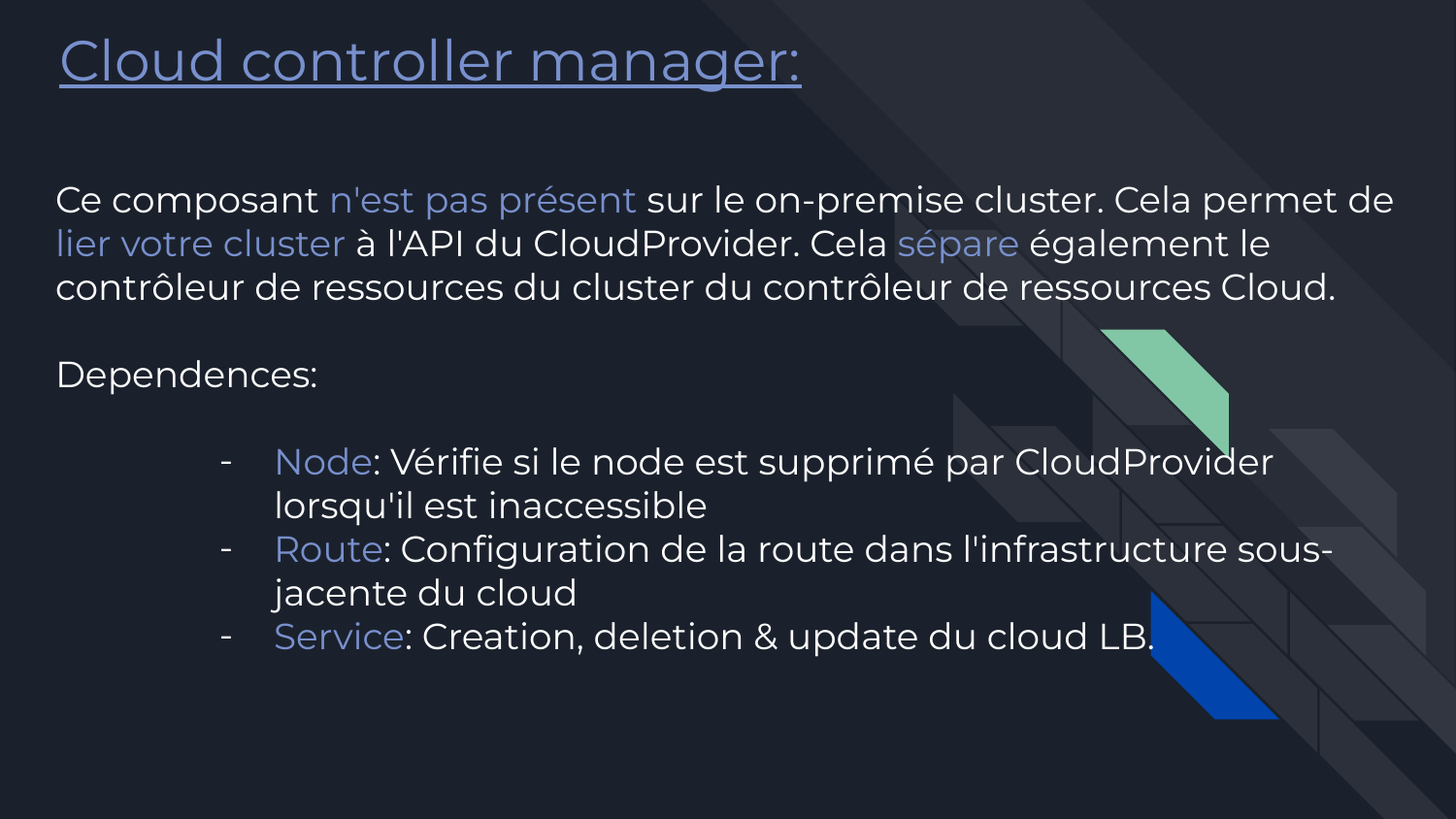

Cloud controller manager:
# Ce composant n'est pas présent sur le on-premise cluster. Cela permet de lier votre cluster à l'API du CloudProvider. Cela sépare également le contrôleur de ressources du cluster du contrôleur de ressources Cloud.

Dependences:

Node: Vérifie si le node est supprimé par CloudProvider lorsqu'il est inaccessible
Route: Configuration de la route dans l'infrastructure sous-jacente du cloud
Service: Creation, deletion & update du cloud LB.